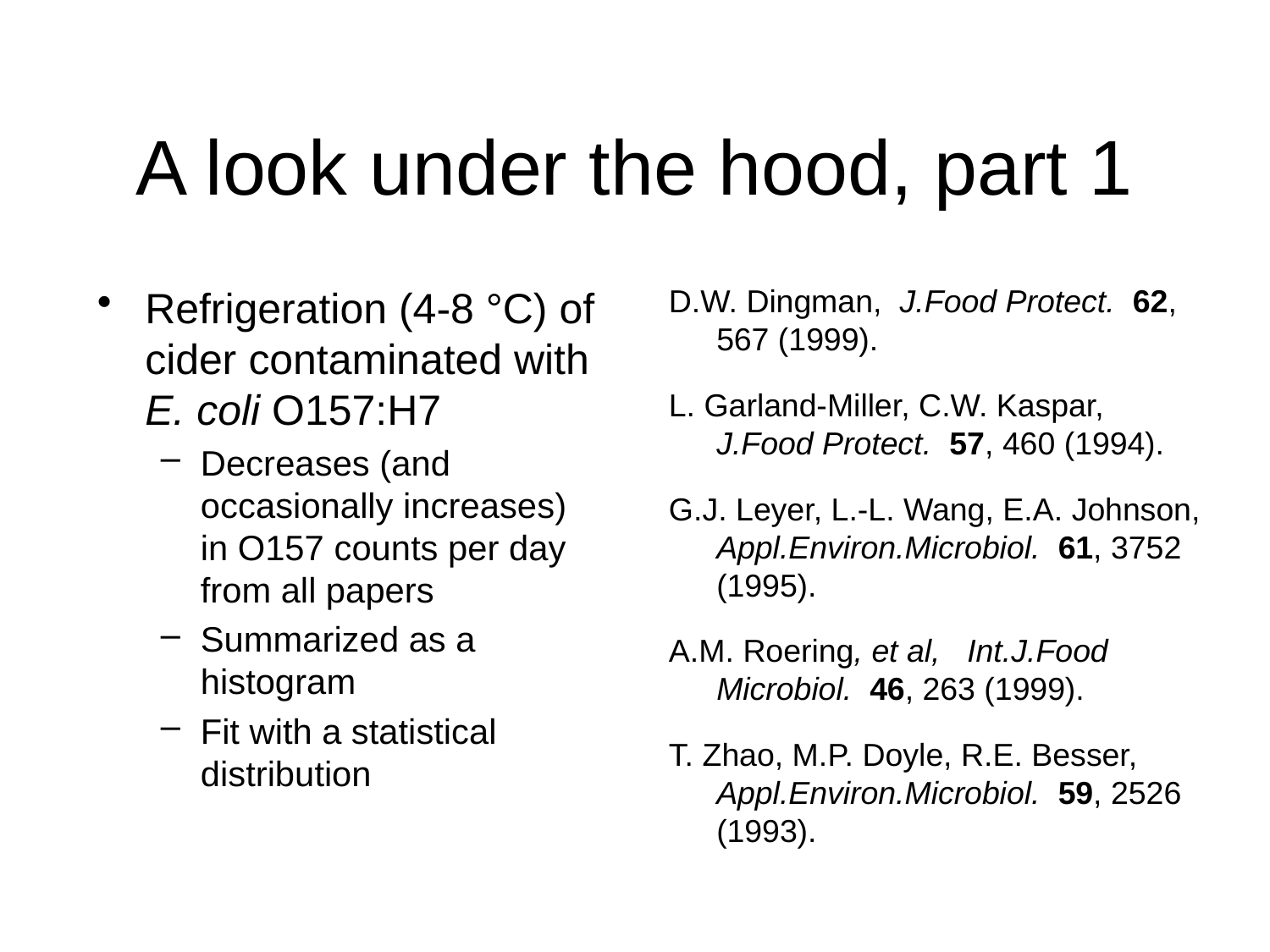

# A look under the hood, part 1
Refrigeration (4-8 °C) of cider contaminated with E. coli O157:H7
Decreases (and occasionally increases) in O157 counts per day from all papers
Summarized as a histogram
Fit with a statistical distribution
D.W. Dingman,  J.Food Protect.  62, 567 (1999).
L. Garland-Miller, C.W. Kaspar,  J.Food Protect.  57, 460 (1994).
G.J. Leyer, L.-L. Wang, E.A. Johnson,  Appl.Environ.Microbiol.  61, 3752 (1995).
A.M. Roering, et al,   Int.J.Food Microbiol.  46, 263 (1999).
T. Zhao, M.P. Doyle, R.E. Besser,  Appl.Environ.Microbiol.  59, 2526 (1993).